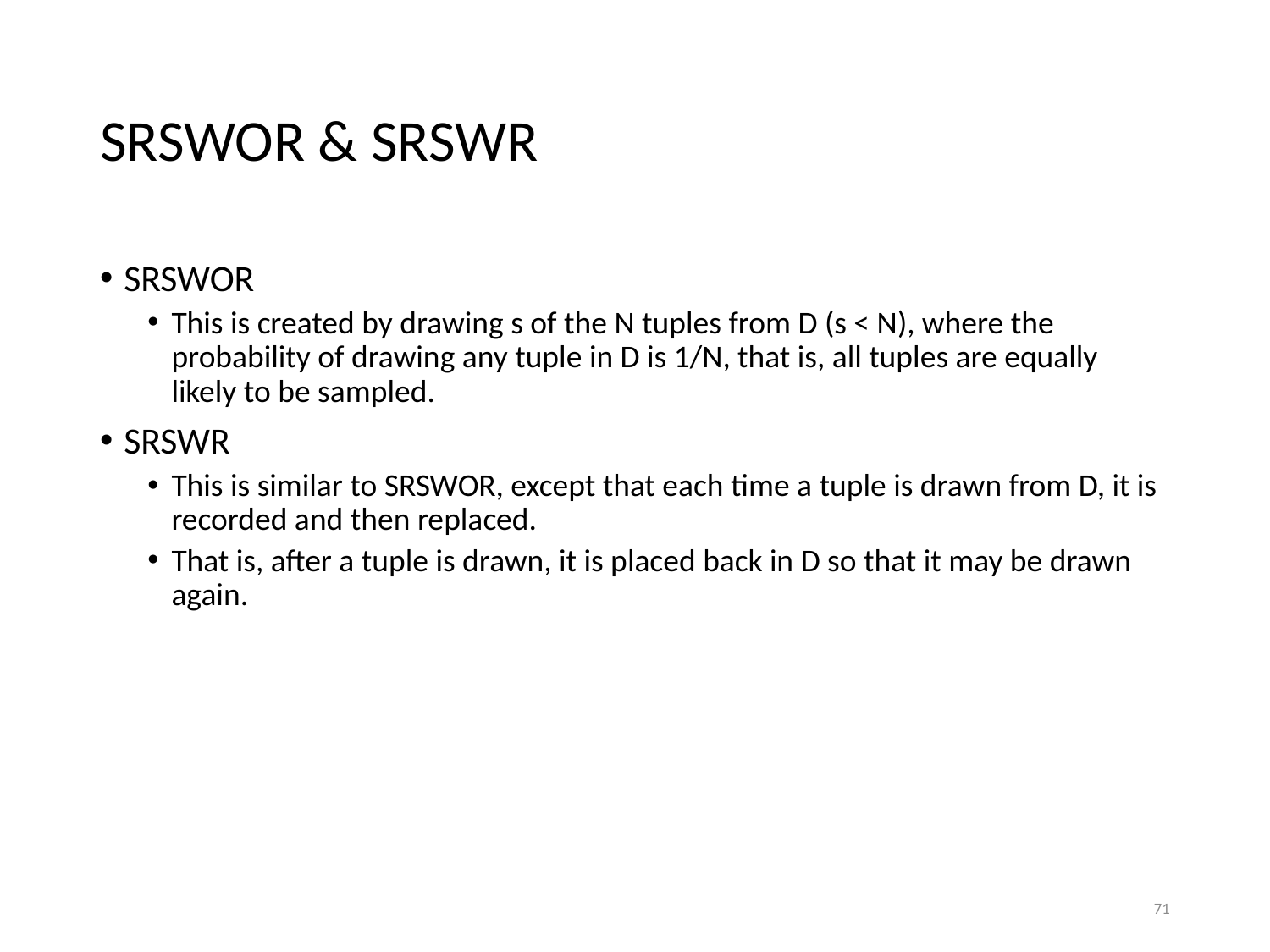

# SRSWOR & SRSWR
SRSWOR
This is created by drawing s of the N tuples from D (s < N), where the probability of drawing any tuple in D is 1/N, that is, all tuples are equally likely to be sampled.
SRSWR
This is similar to SRSWOR, except that each time a tuple is drawn from D, it is recorded and then replaced.
That is, after a tuple is drawn, it is placed back in D so that it may be drawn again.
71